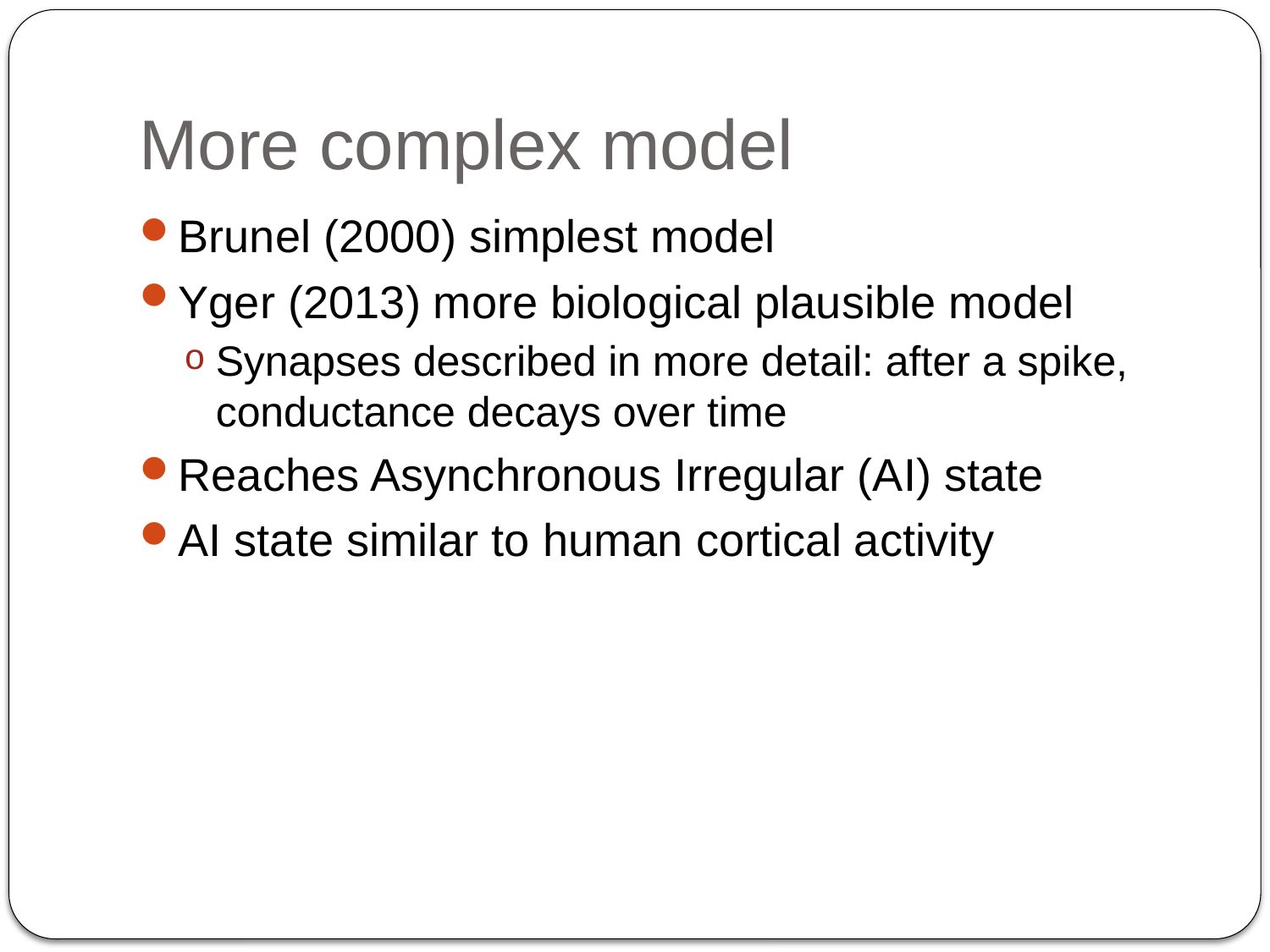

# More complex model
Brunel (2000) simplest model
Yger (2013) more biological plausible model
Synapses described in more detail: after a spike, conductance decays over time
Reaches Asynchronous Irregular (AI) state
AI state similar to human cortical activity